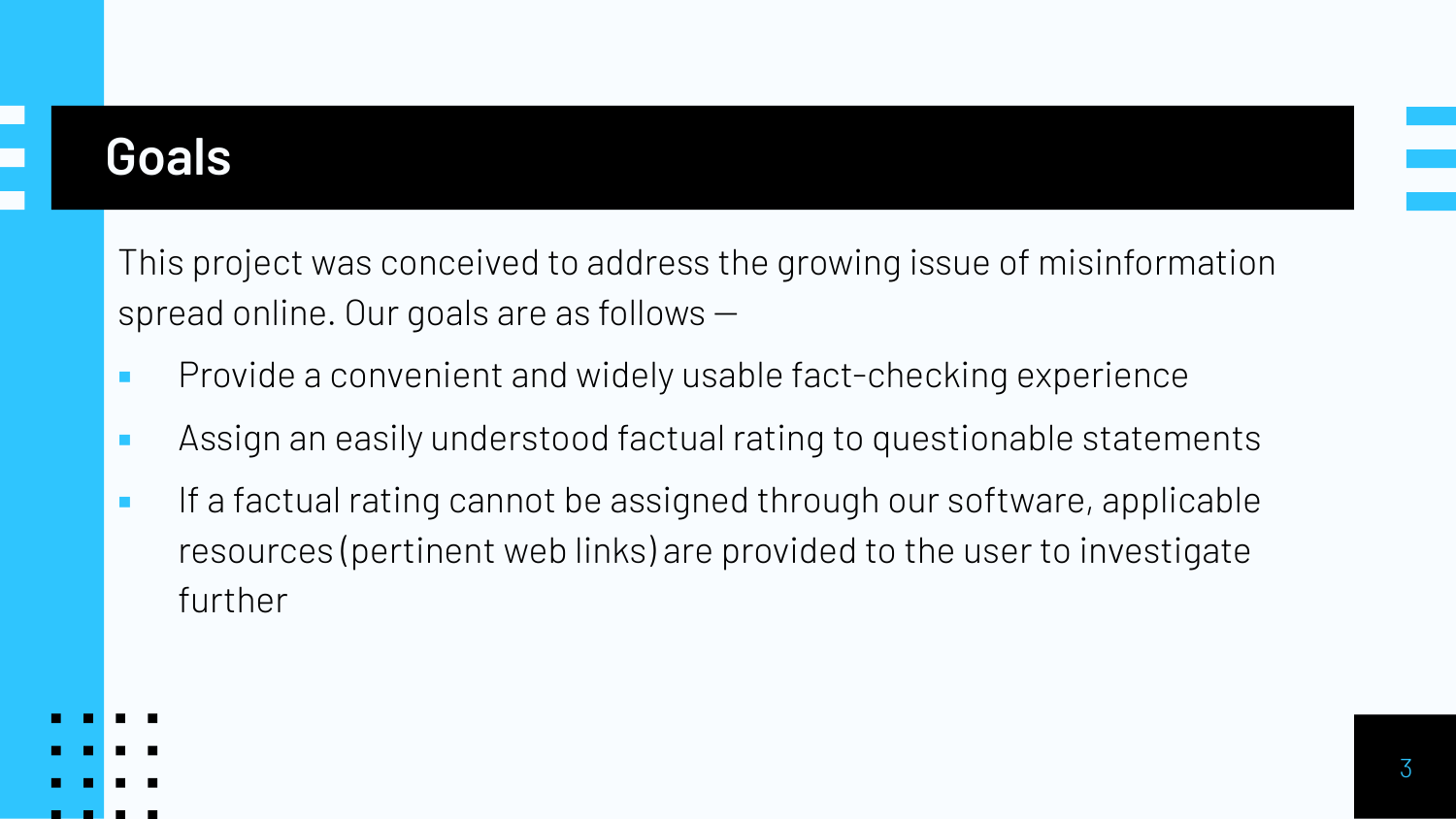

# Goals
This project was conceived to address the growing issue of misinformation spread online. Our goals are as follows --
Provide a convenient and widely usable fact-checking experience
Assign an easily understood factual rating to questionable statements
If a factual rating cannot be assigned through our software, applicable resources (pertinent web links) are provided to the user to investigate further

3